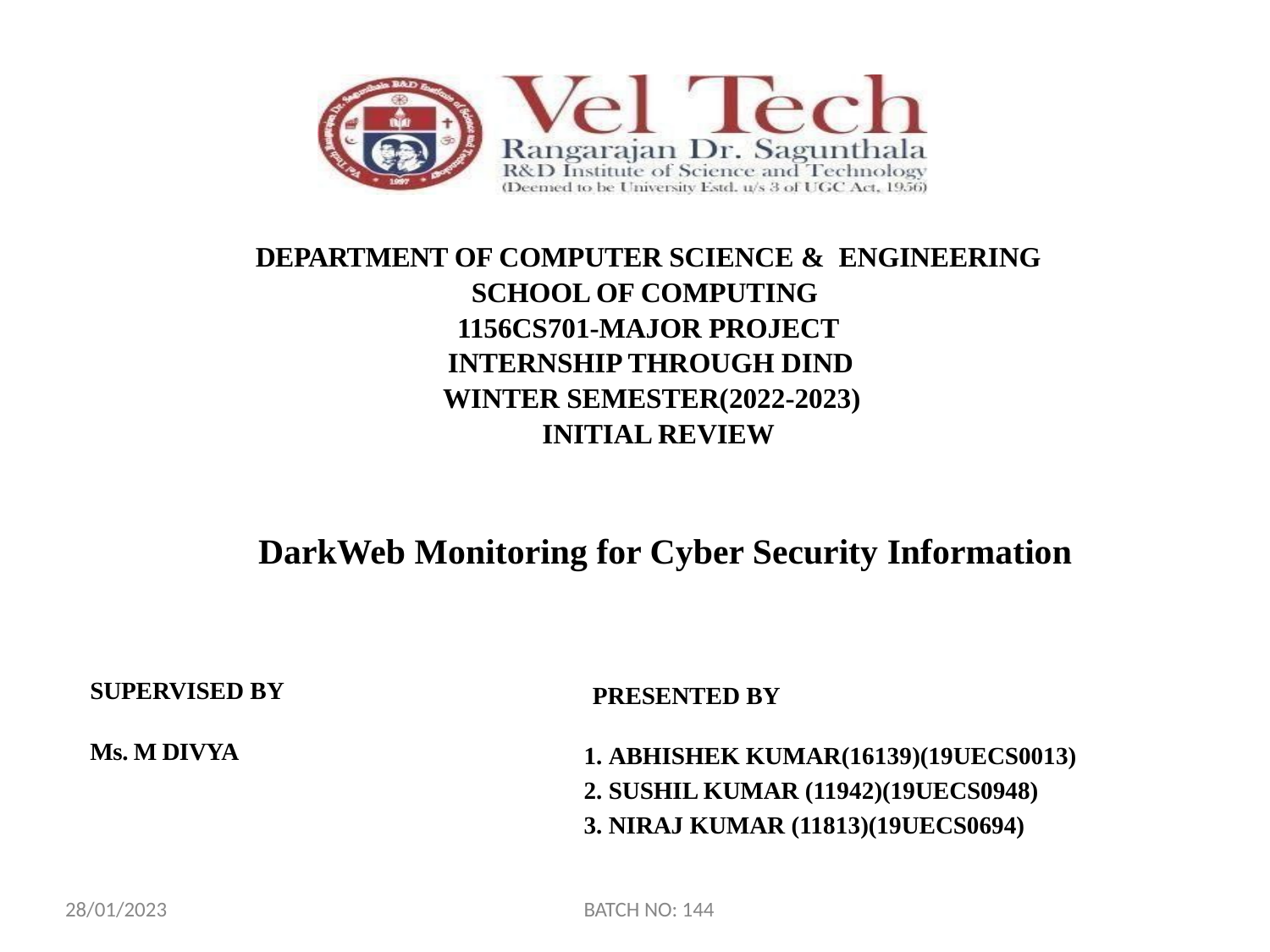

DEPARTMENT OF COMPUTER SCIENCE &  ENGINEERING
SCHOOL OF COMPUTING
1156CS701-MAJOR PROJECT
INTERNSHIP THROUGH DIND
WINTER SEMESTER(2022-2023)
  INITIAL REVIEW

          DarkWeb Monitoring for Cyber Security Information
SUPERVISED BY
PRESENTED BY
Ms. M DIVYA
ABHISHEK KUMAR(16139)(19UECS0013)
SUSHIL KUMAR (11942)(19UECS0948)
NIRAJ KUMAR (11813)(19UECS0694)
28/01/2023
BATCH NO: 144
1